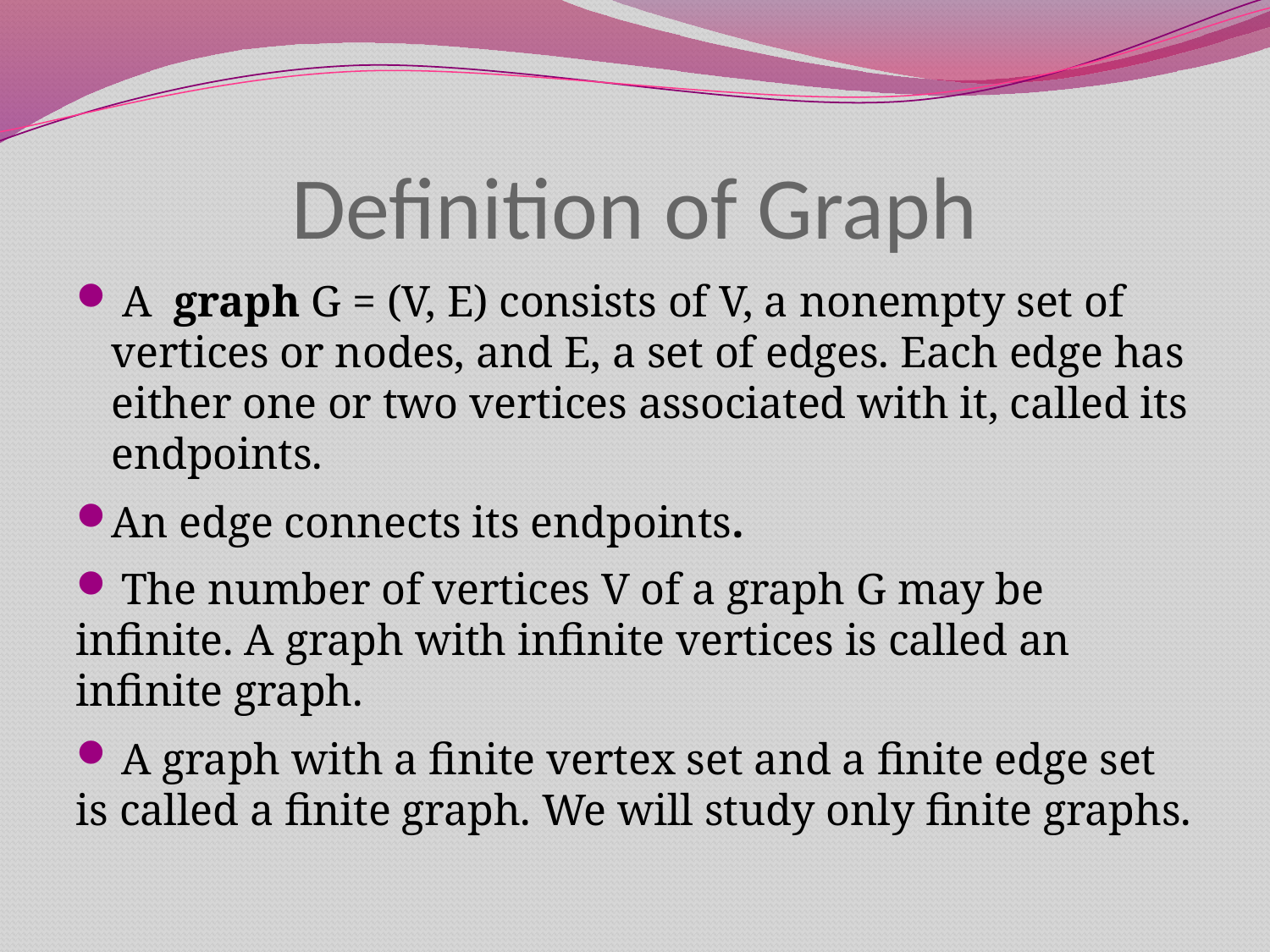

# Definition of Graph
 A  graph G = (V, E) consists of V, a nonempty set of vertices or nodes, and E, a set of edges. Each edge has either one or two vertices associated with it, called its endpoints.
An edge connects its endpoints.
 The number of vertices V of a graph G may be infinite. A graph with infinite vertices is called an infinite graph.
 A graph with a finite vertex set and a finite edge set is called a finite graph. We will study only finite graphs.